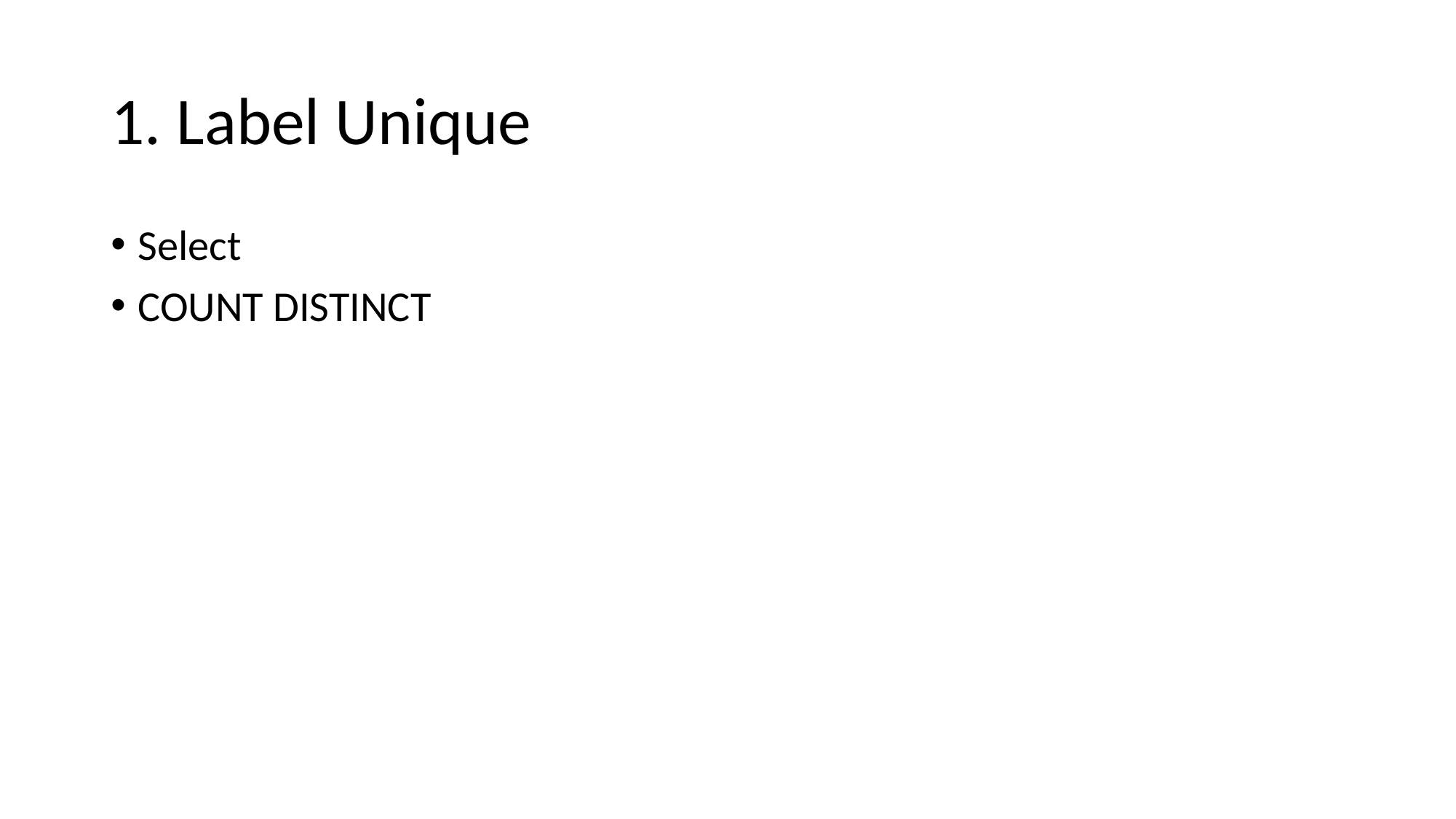

# 1. Label Unique
Select
COUNT DISTINCT